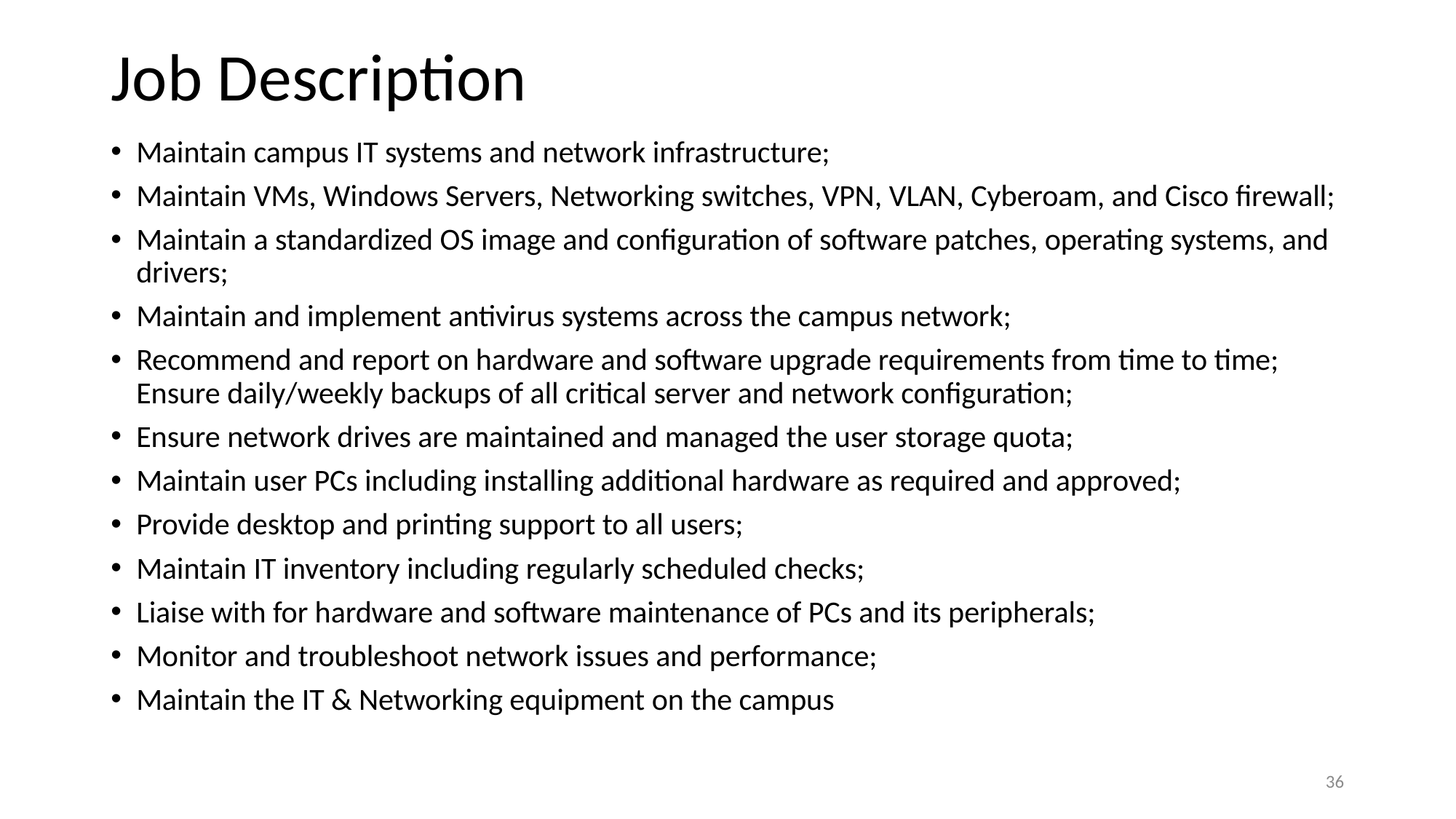

# Job Description
Maintain campus IT systems and network infrastructure;
Maintain VMs, Windows Servers, Networking switches, VPN, VLAN, Cyberoam, and Cisco firewall;
Maintain a standardized OS image and configuration of software patches, operating systems, and drivers;
Maintain and implement antivirus systems across the campus network;
Recommend and report on hardware and software upgrade requirements from time to time; Ensure daily/weekly backups of all critical server and network configuration;
Ensure network drives are maintained and managed the user storage quota;
Maintain user PCs including installing additional hardware as required and approved;
Provide desktop and printing support to all users;
Maintain IT inventory including regularly scheduled checks;
Liaise with for hardware and software maintenance of PCs and its peripherals;
Monitor and troubleshoot network issues and performance;
Maintain the IT & Networking equipment on the campus

36